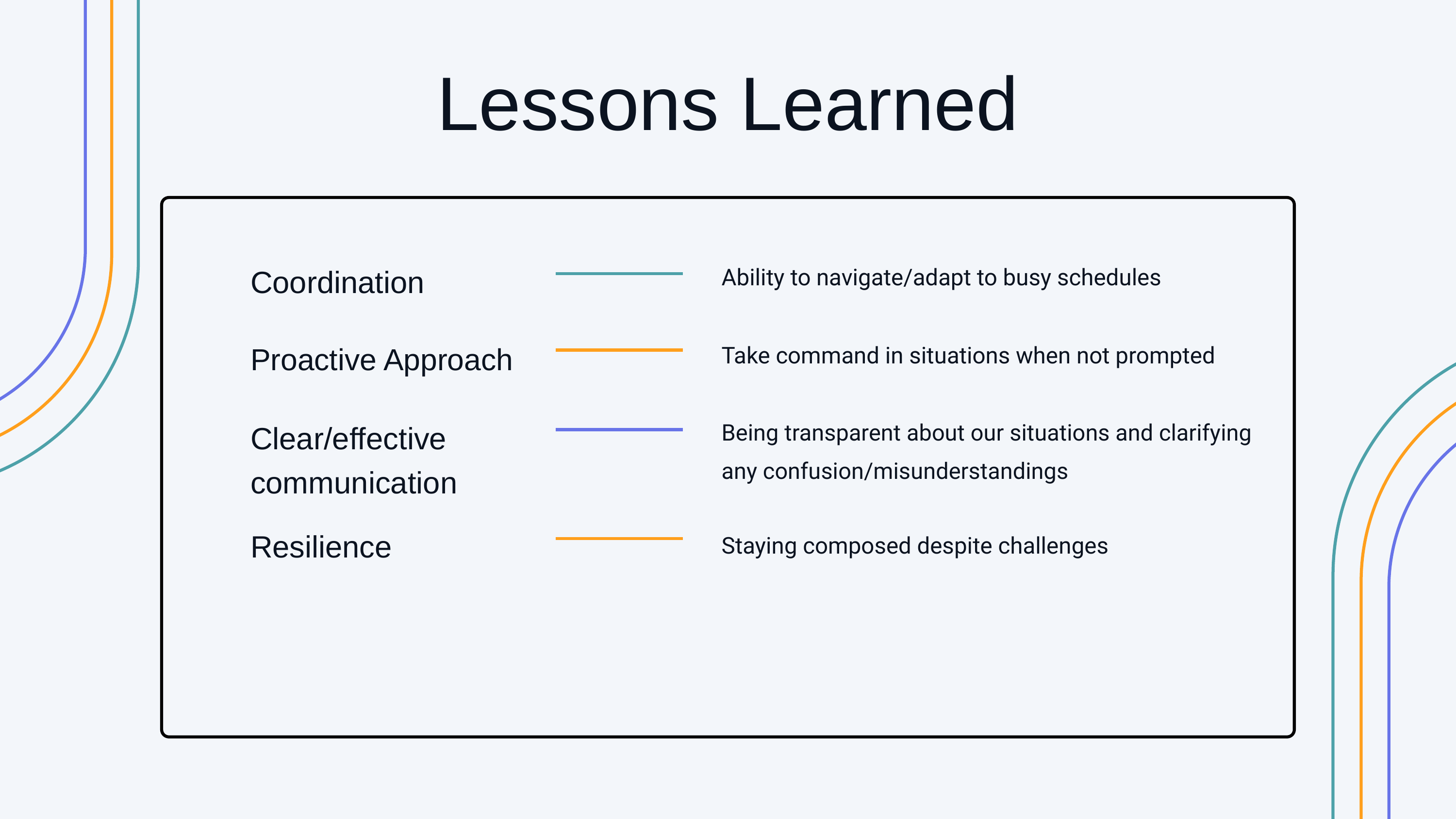

Lessons Learned

Ability to navigate/adapt to busy schedules
Coordination
Take command in situations when not prompted
Proactive Approach

Being transparent about our situations and clarifying any confusion/misunderstandings
Clear/effective communication
Resilience
Staying composed despite challenges